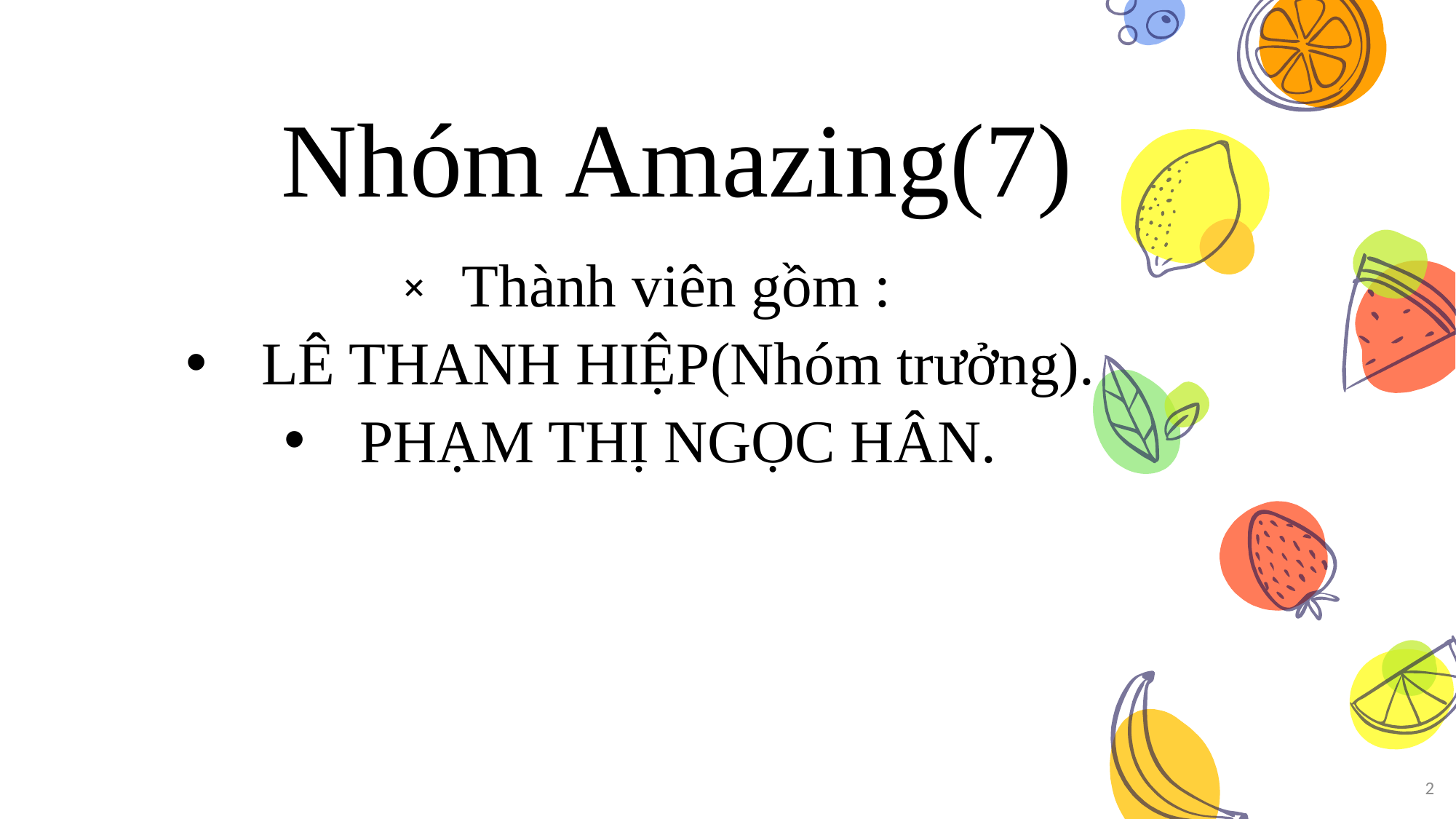

# Nhóm Amazing(7)
Thành viên gồm :
  LÊ THANH HIỆP(Nhóm trưởng).
  PHẠM THỊ NGỌC HÂN.

2